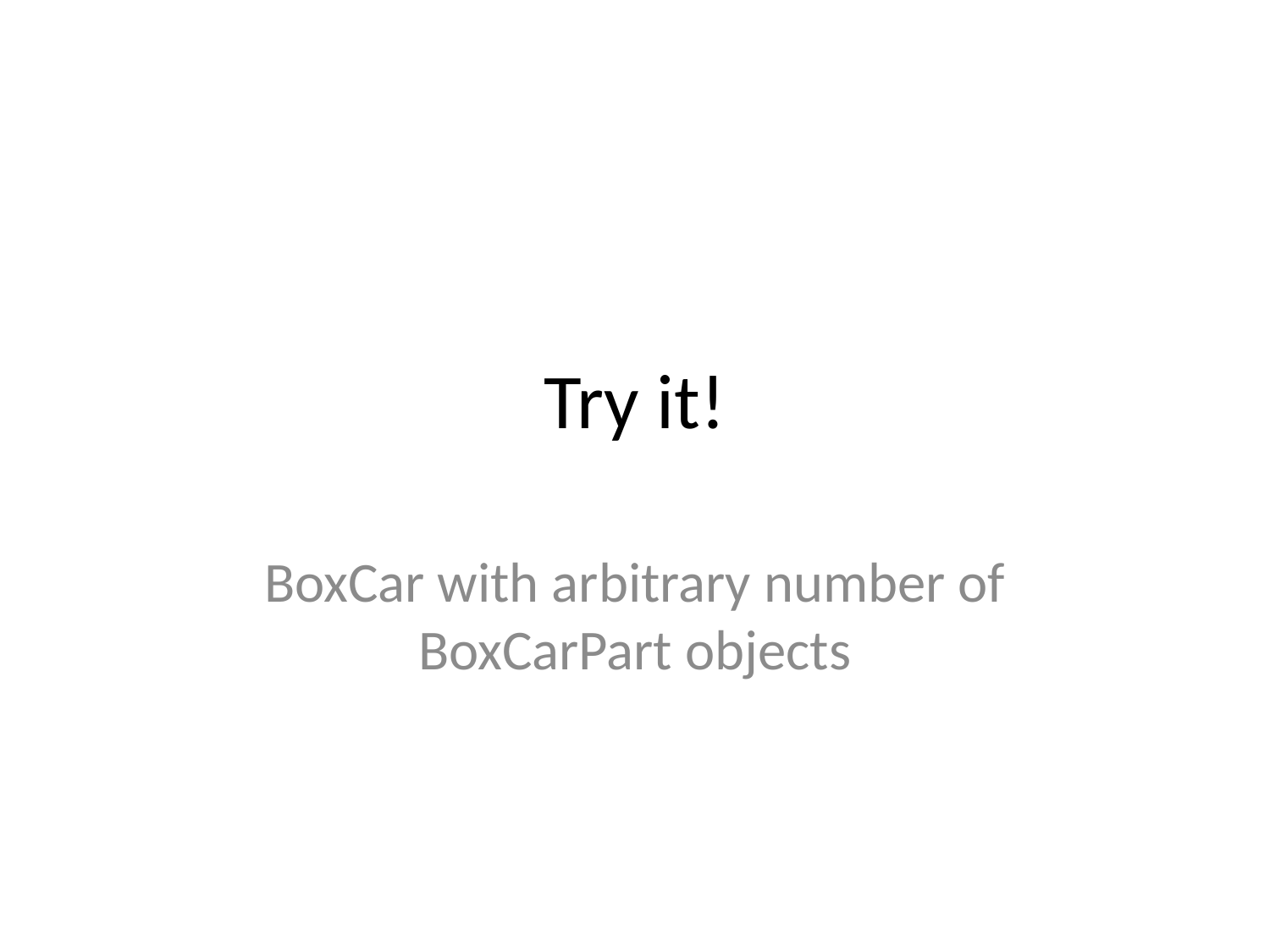

# Try it!
BoxCar with arbitrary number of BoxCarPart objects